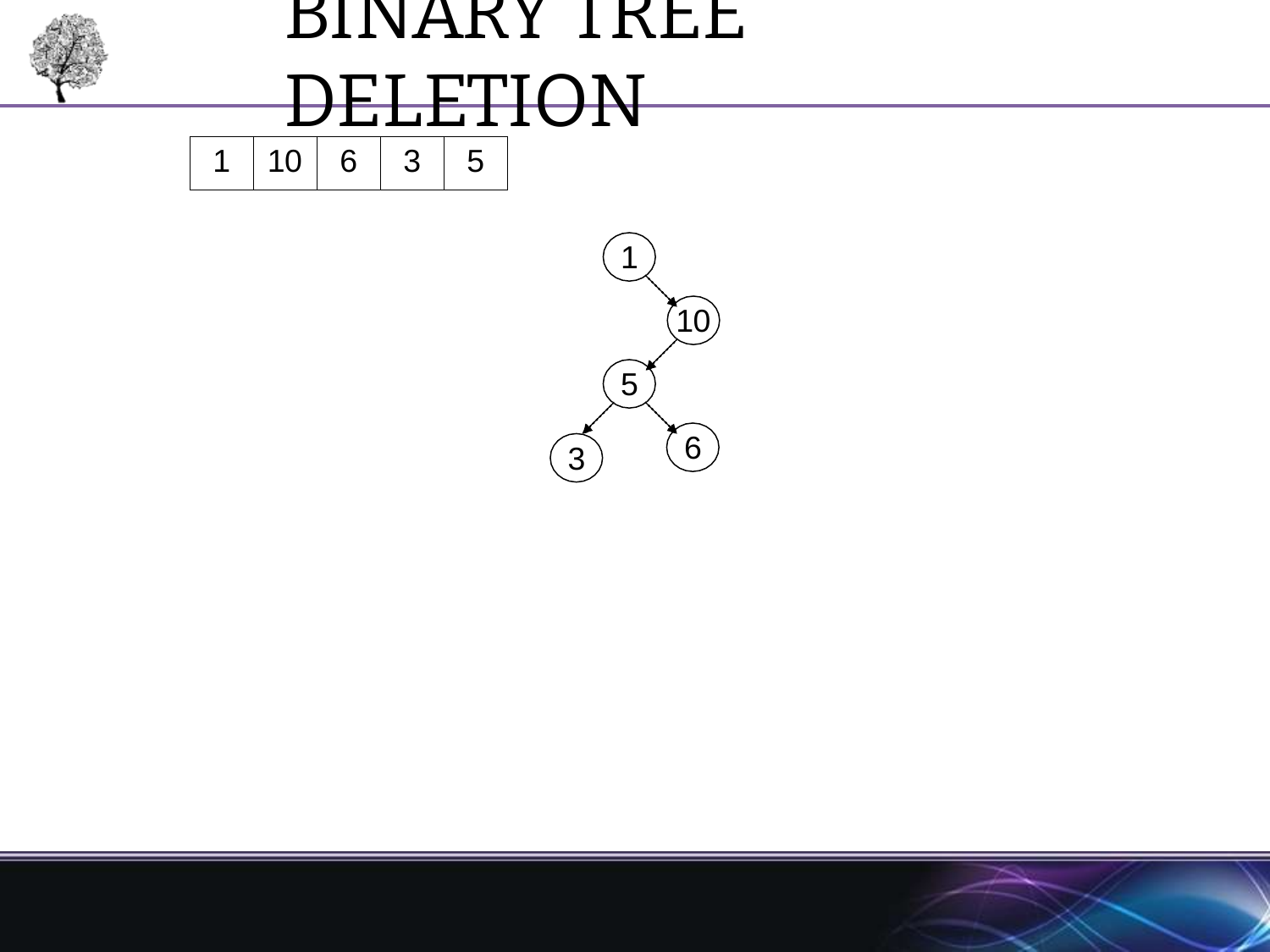

# Binary Tree Deletion

| 1 | 10 | 6 | 3 | 5 |
| --- | --- | --- | --- | --- |

1
10
5

6
3